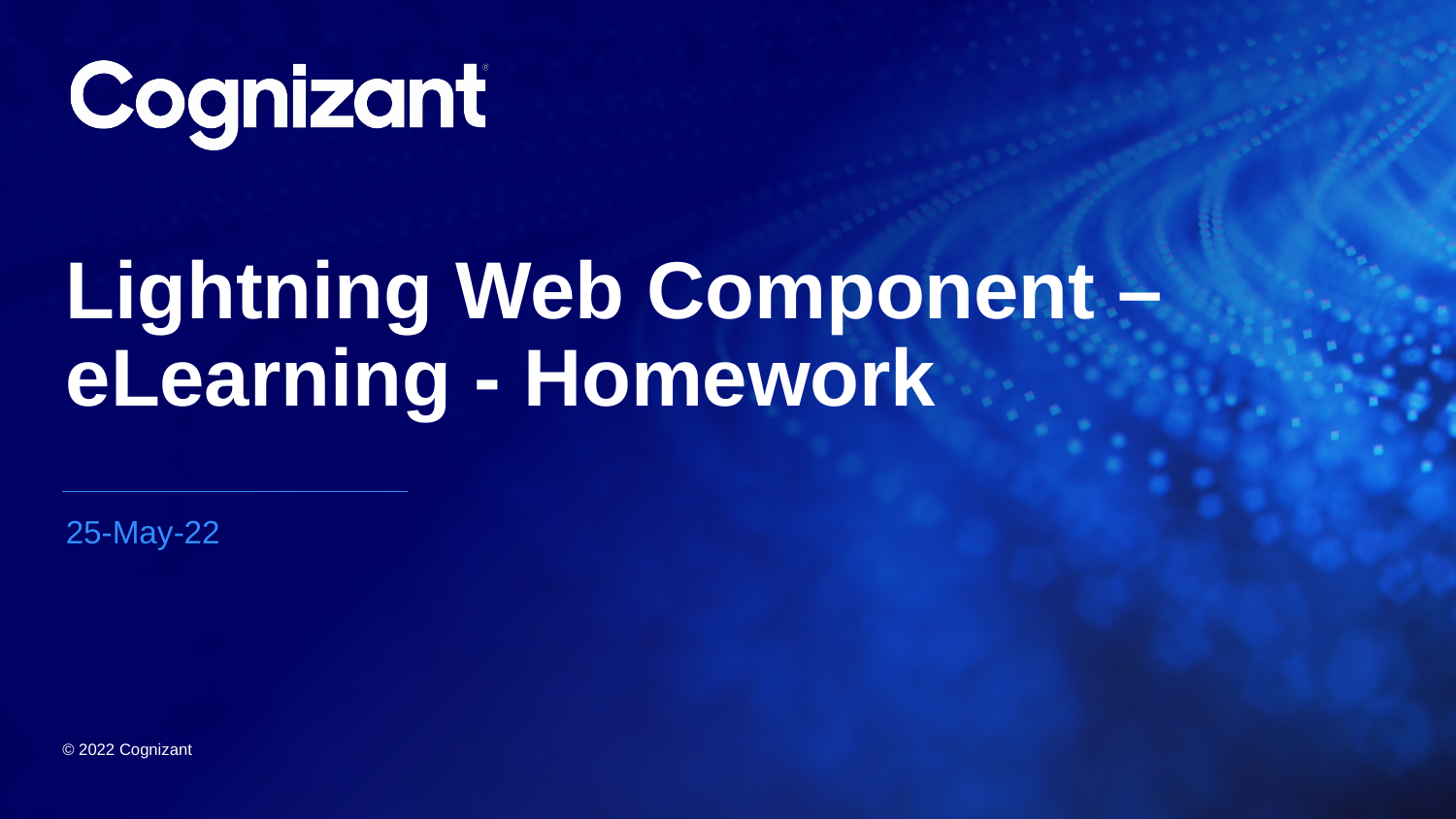

# Lightning Web Component – eLearning - Homework
25-May-22
© 2022 Cognizant